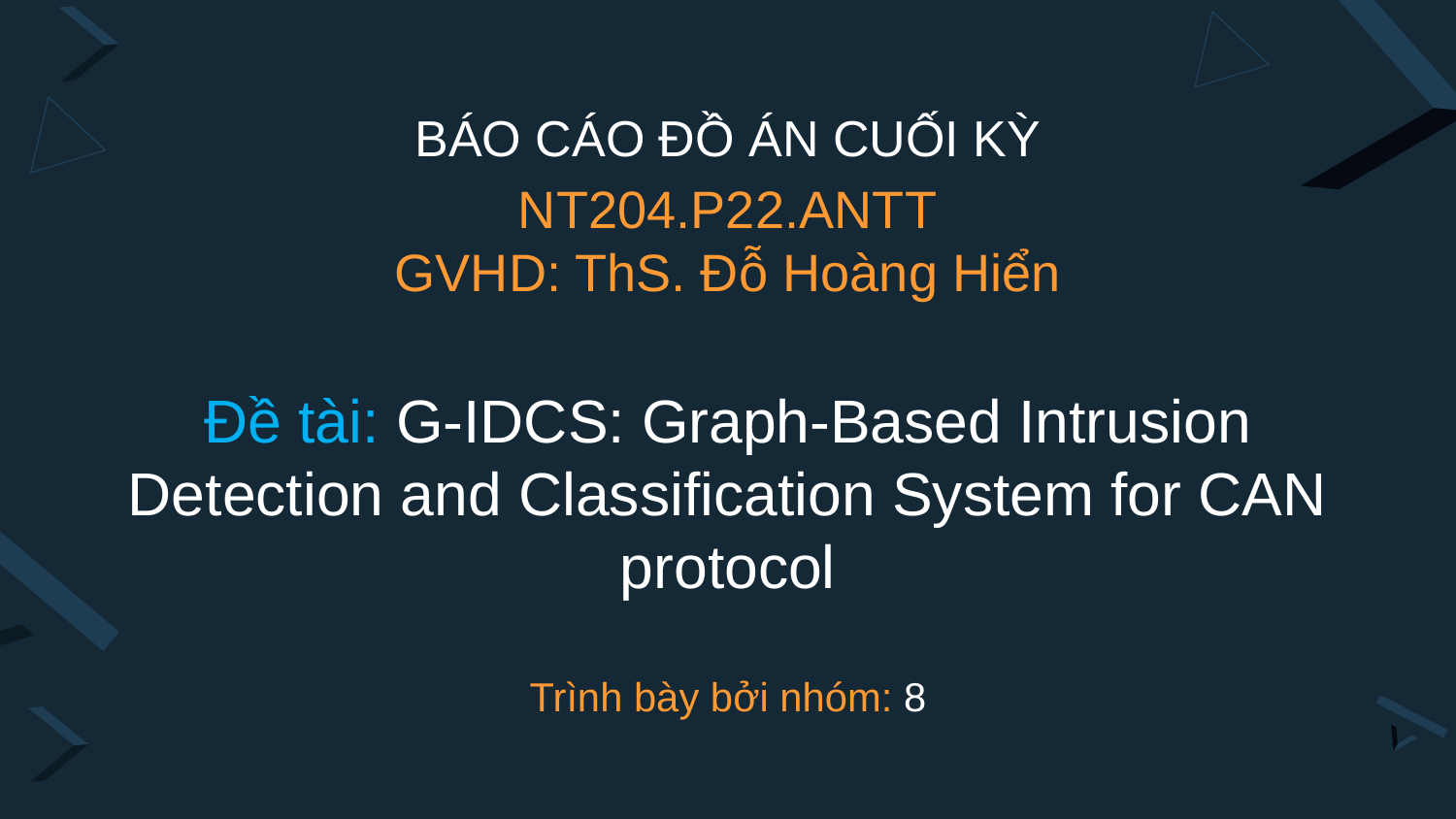

# BÁO CÁO ĐỒ ÁN CUỐI KỲ
NT204.P22.ANTT
GVHD: ThS. Đỗ Hoàng Hiển
Đề tài: G-IDCS: Graph-Based Intrusion Detection and Classification System for CAN protocol
Trình bày bởi nhóm: 8